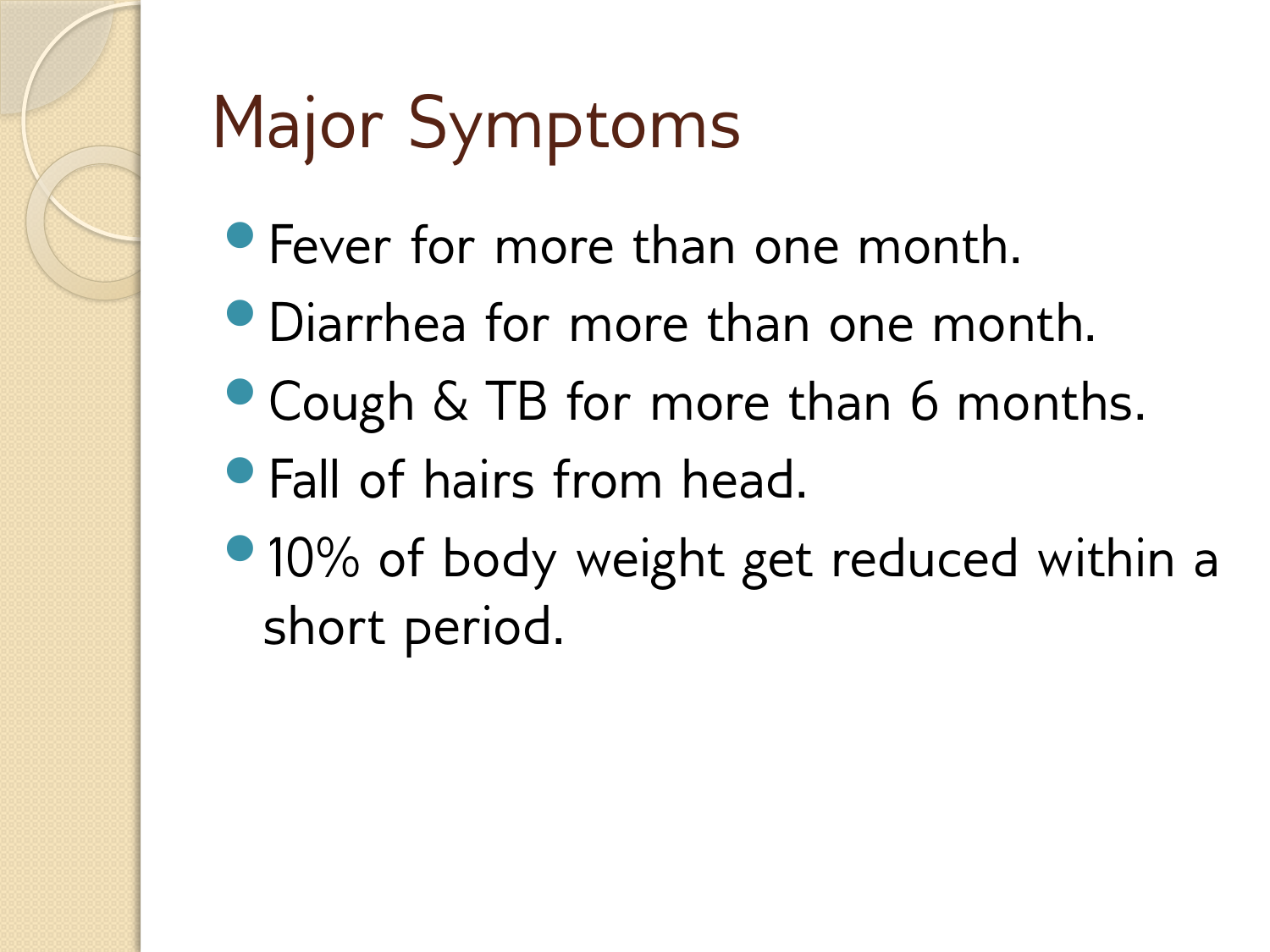

# Major Symptoms
Fever for more than one month.
Diarrhea for more than one month.
Cough & TB for more than 6 months.
Fall of hairs from head.
10% of body weight get reduced within a short period.